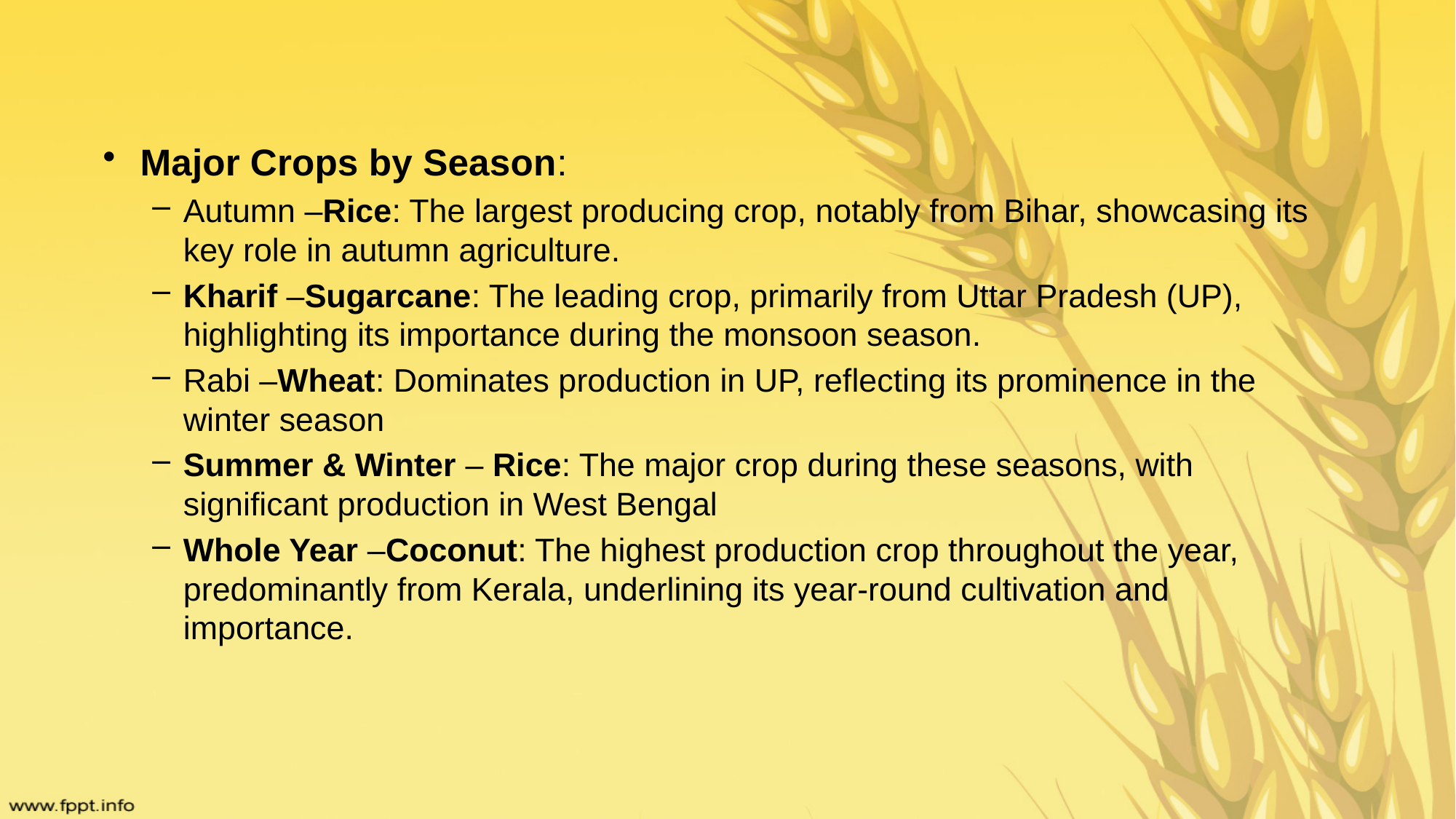

Major Crops by Season:
Autumn –Rice: The largest producing crop, notably from Bihar, showcasing its key role in autumn agriculture.
Kharif –Sugarcane: The leading crop, primarily from Uttar Pradesh (UP), highlighting its importance during the monsoon season.
Rabi –Wheat: Dominates production in UP, reflecting its prominence in the winter season
Summer & Winter – Rice: The major crop during these seasons, with significant production in West Bengal
Whole Year –Coconut: The highest production crop throughout the year, predominantly from Kerala, underlining its year-round cultivation and importance.